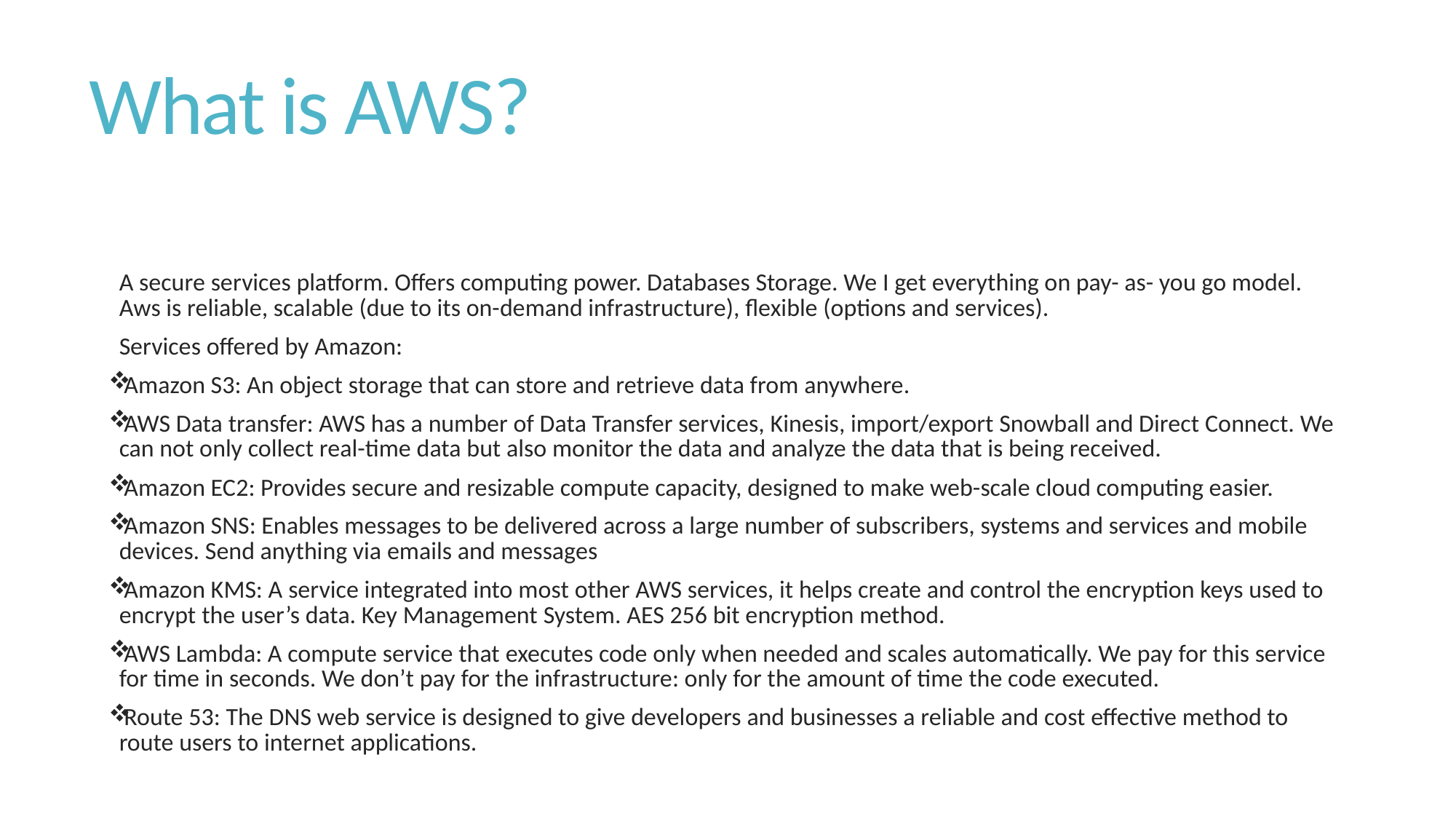

# What is AWS?
A secure services platform. Offers computing power. Databases Storage. We I get everything on pay- as- you go model. Aws is reliable, scalable (due to its on-demand infrastructure), flexible (options and services).
Services offered by Amazon:
Amazon S3: An object storage that can store and retrieve data from anywhere.
AWS Data transfer: AWS has a number of Data Transfer services, Kinesis, import/export Snowball and Direct Connect. We can not only collect real-time data but also monitor the data and analyze the data that is being received.
Amazon EC2: Provides secure and resizable compute capacity, designed to make web-scale cloud computing easier.
Amazon SNS: Enables messages to be delivered across a large number of subscribers, systems and services and mobile devices. Send anything via emails and messages
Amazon KMS: A service integrated into most other AWS services, it helps create and control the encryption keys used to encrypt the user’s data. Key Management System. AES 256 bit encryption method.
AWS Lambda: A compute service that executes code only when needed and scales automatically. We pay for this service for time in seconds. We don’t pay for the infrastructure: only for the amount of time the code executed.
Route 53: The DNS web service is designed to give developers and businesses a reliable and cost effective method to route users to internet applications.